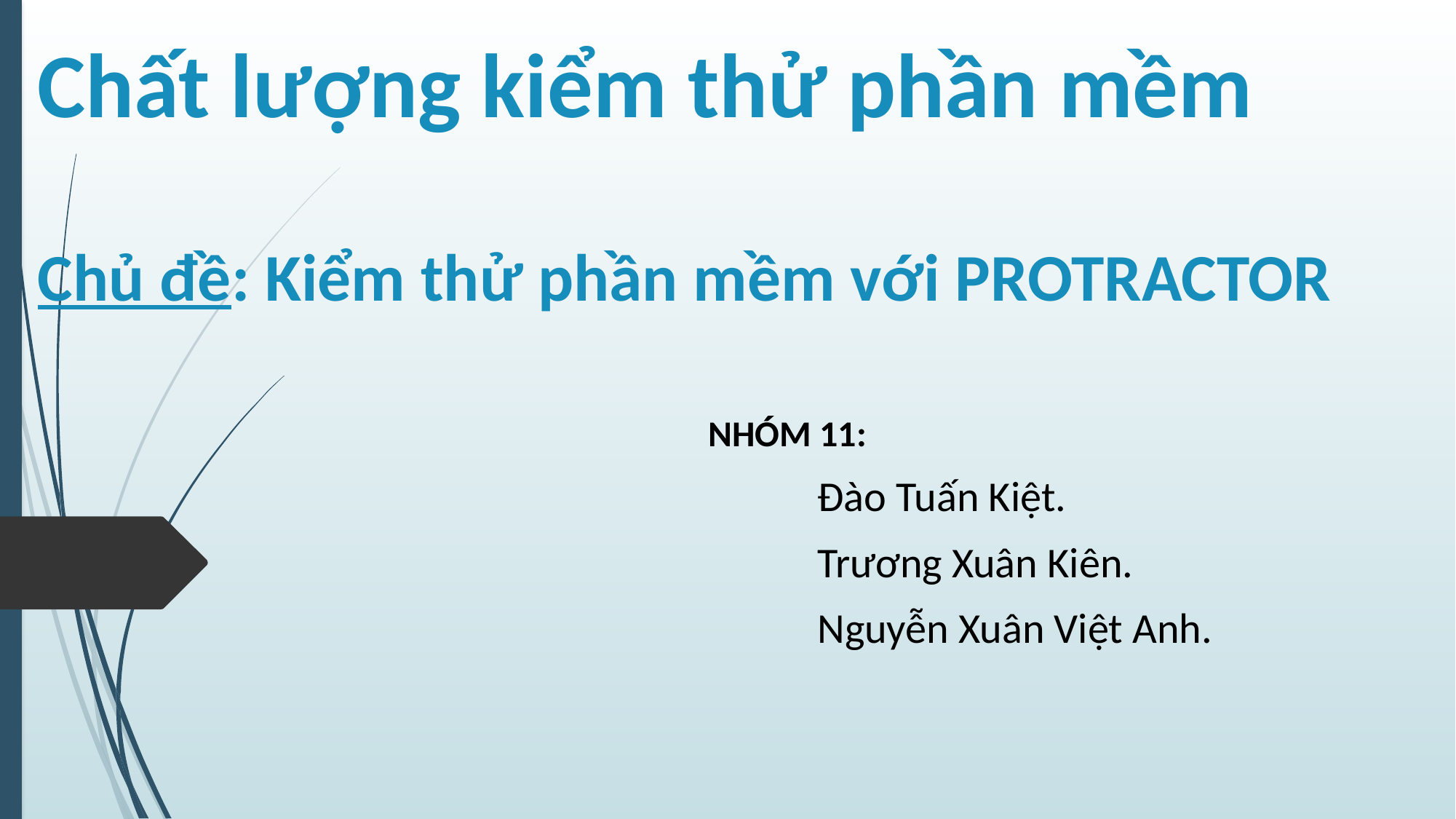

# Chất lượng kiểm thử phần mềm Chủ đề: Kiểm thử phần mềm với PROTRACTOR
NHÓM 11:
	Đào Tuấn Kiệt.
	Trương Xuân Kiên.
	Nguyễn Xuân Việt Anh.